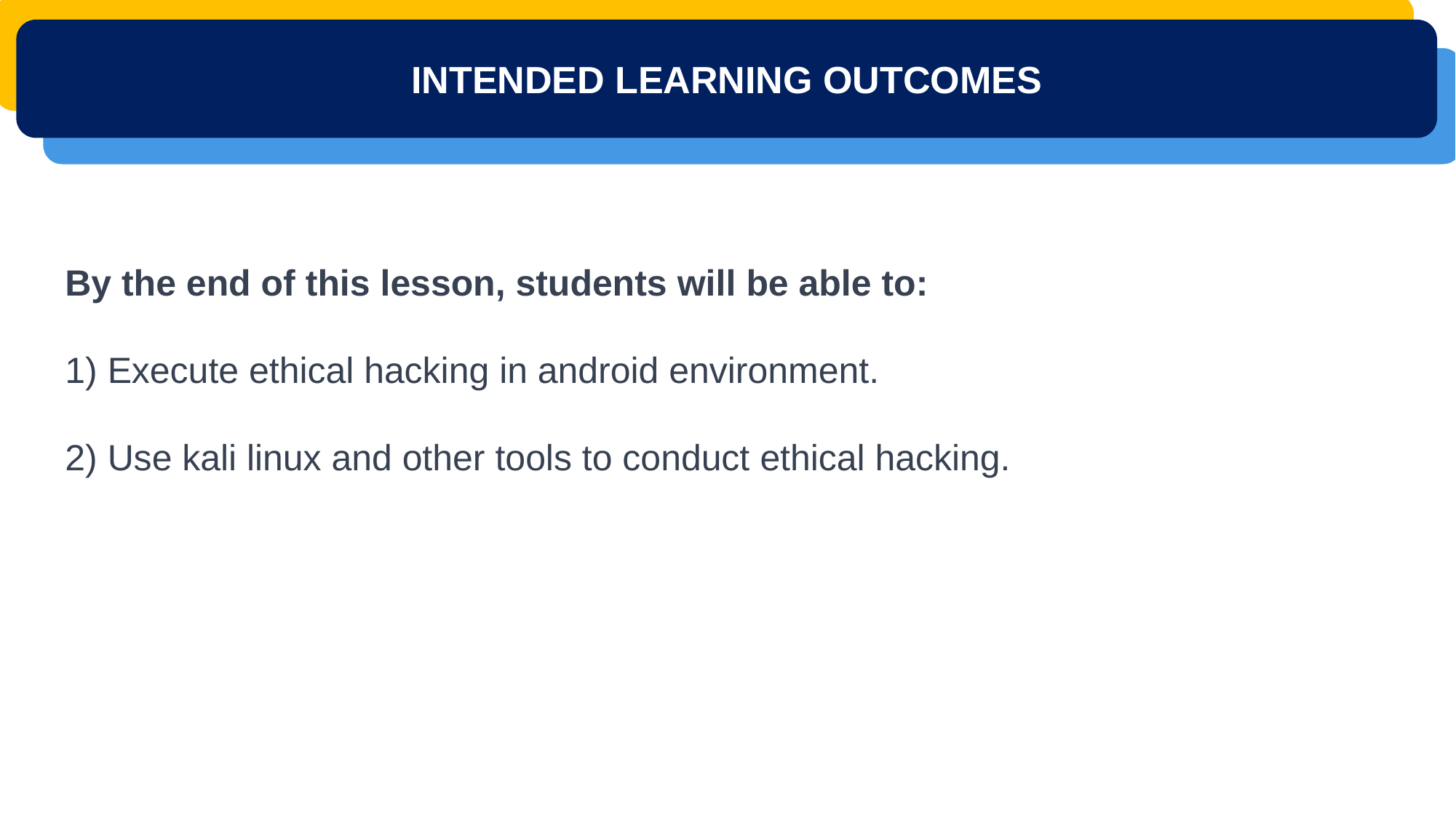

Intended Learning Outcomes (ILO)
INTENDED LEARNING OUTCOMES

By the end of this lesson, students will be able to:

1) Execute ethical hacking in android environment.

2) Use kali linux and other tools to conduct ethical hacking.